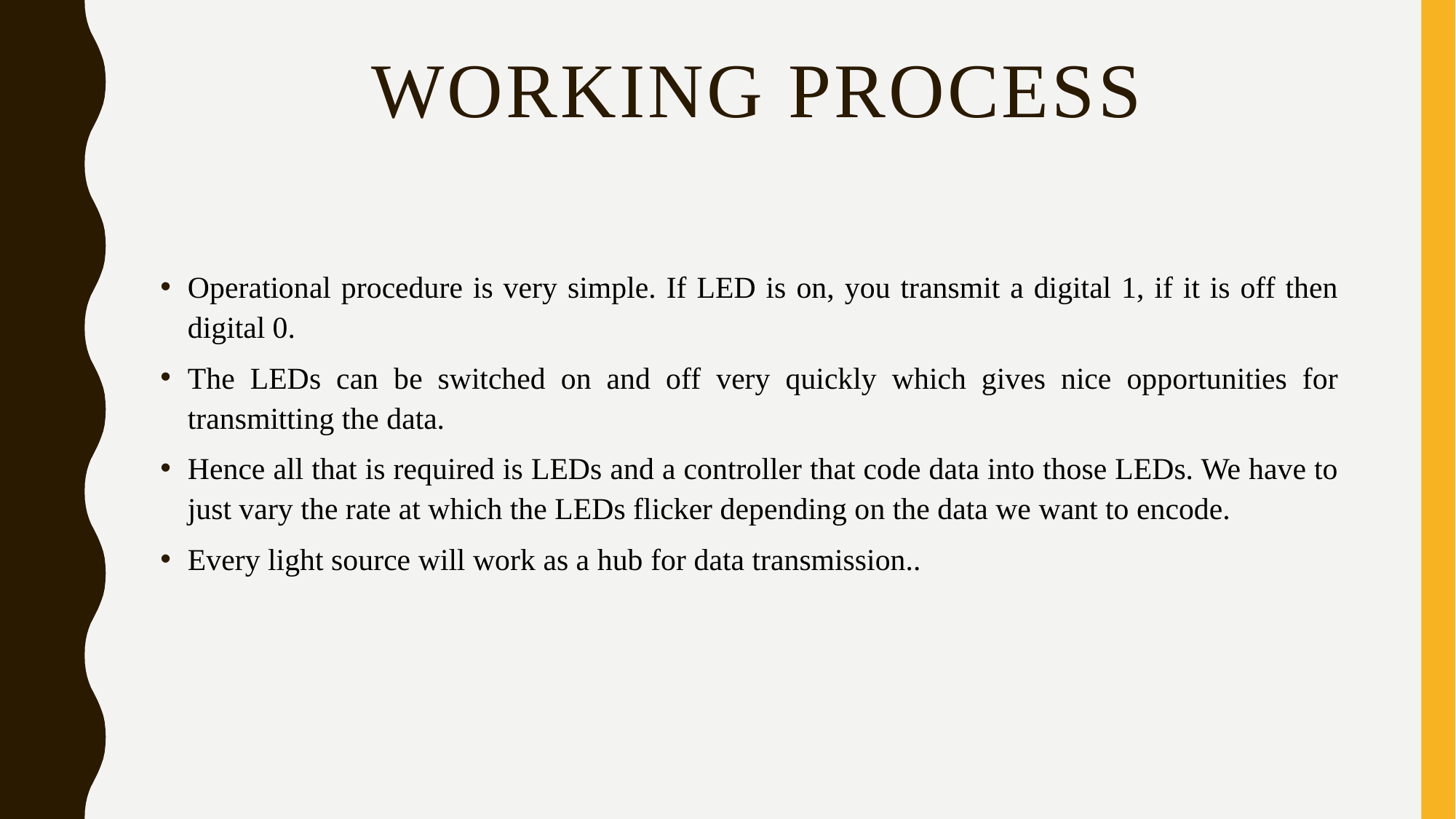

# Working Process
Operational procedure is very simple. If LED is on, you transmit a digital 1, if it is off then digital 0.
The LEDs can be switched on and off very quickly which gives nice opportunities for transmitting the data.
Hence all that is required is LEDs and a controller that code data into those LEDs. We have to just vary the rate at which the LEDs flicker depending on the data we want to encode.
Every light source will work as a hub for data transmission..